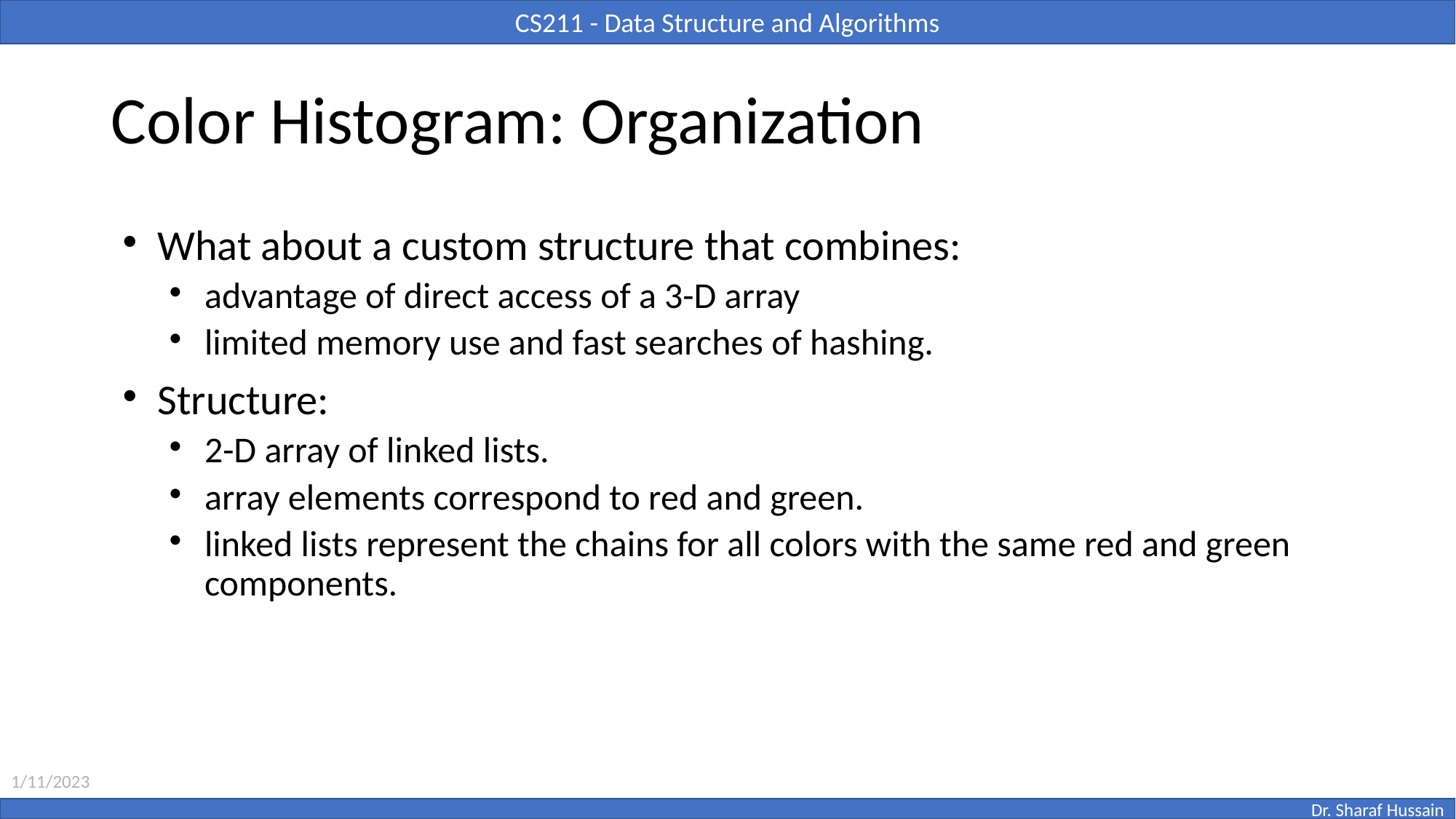

# Color Histogram: Organization
What about a custom structure that combines:
advantage of direct access of a 3-D array
limited memory use and fast searches of hashing.
Structure:
2-D array of linked lists.
array elements correspond to red and green.
linked lists represent the chains for all colors with the same red and green components.
1/11/2023